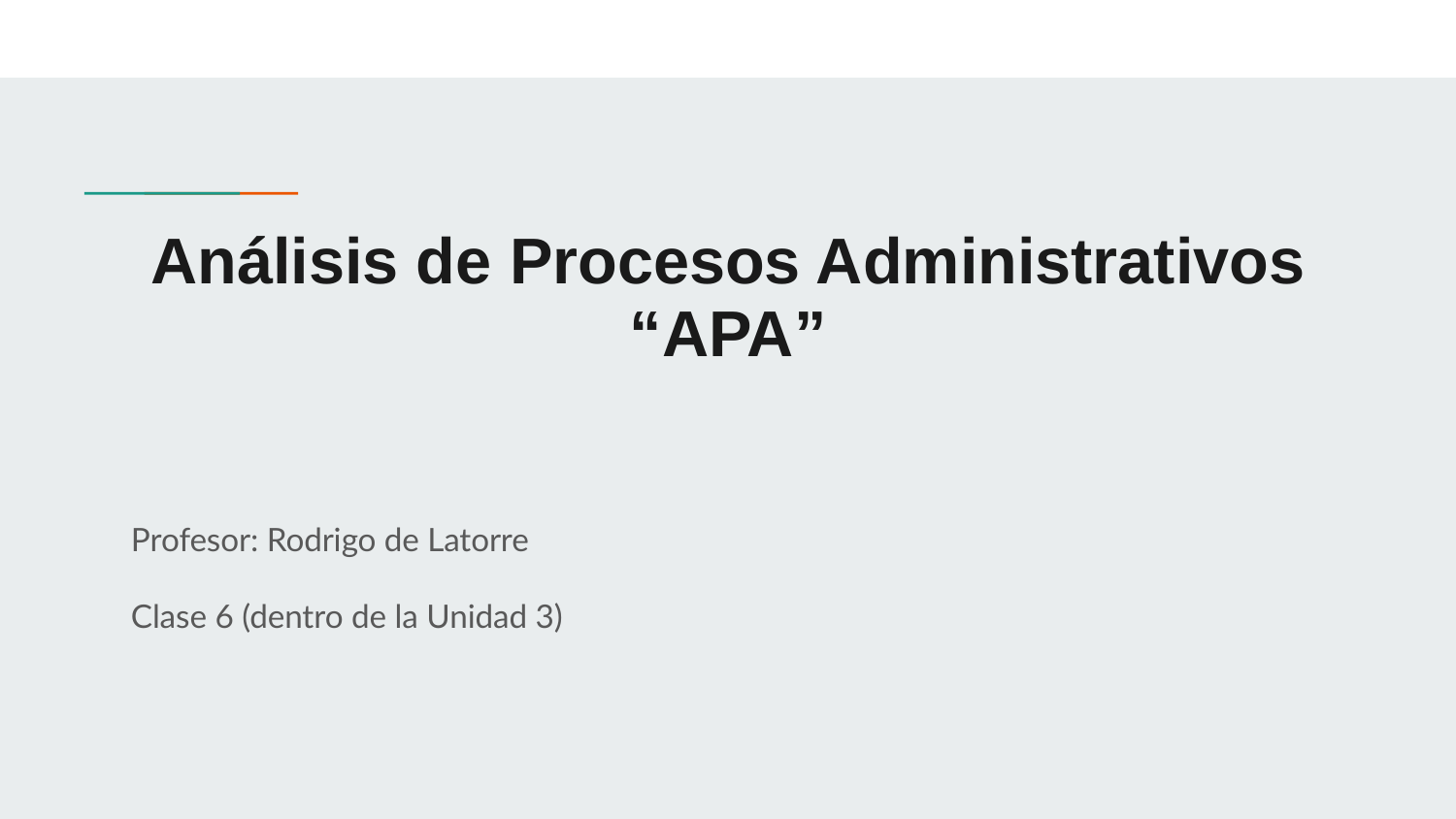

# Análisis de Procesos Administrativos “APA”
Profesor: Rodrigo de Latorre
Clase 6 (dentro de la Unidad 3)